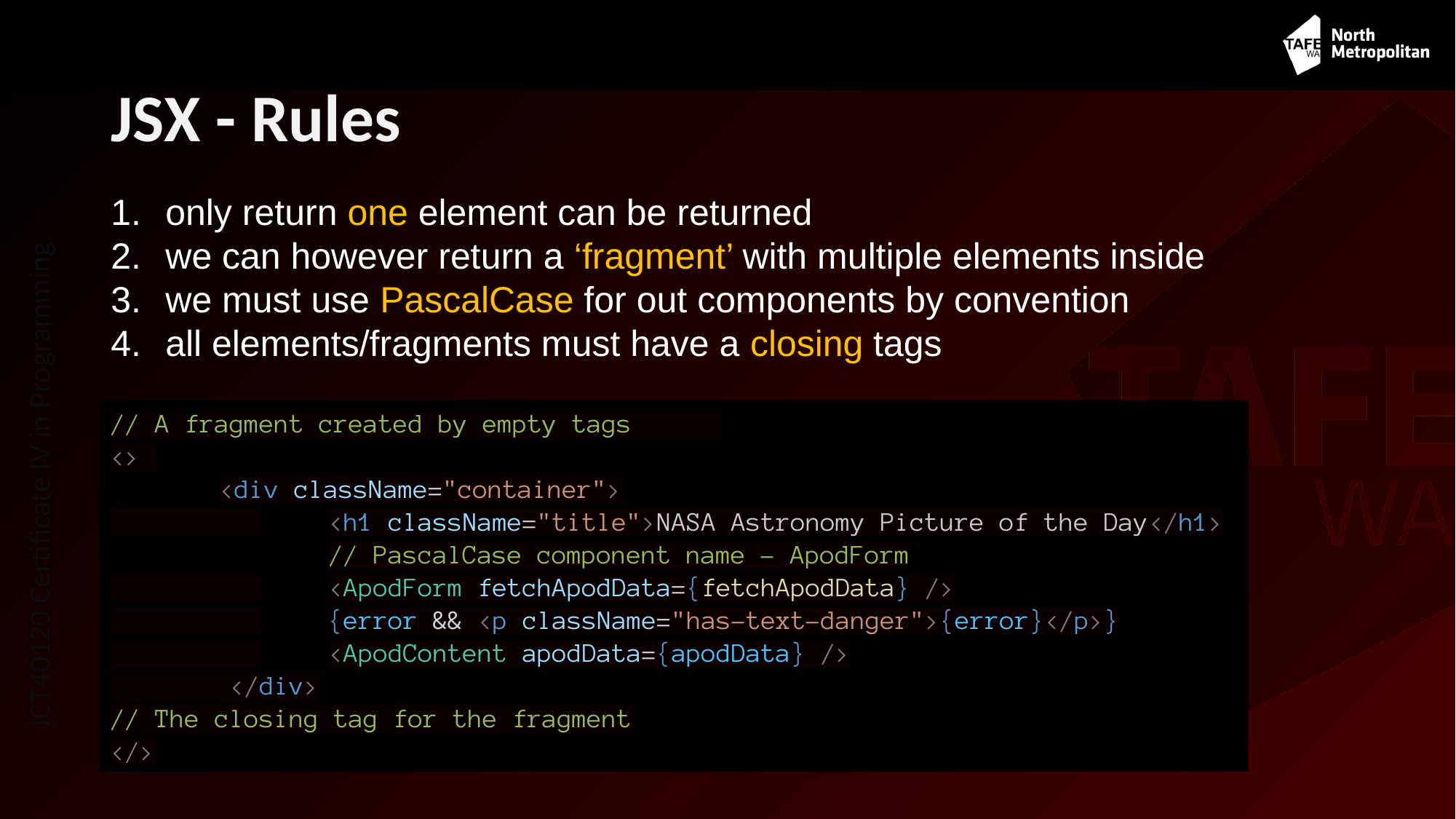

# JSX - Rules
only return one element can be returned
we can however return a ‘fragment’ with multiple elements inside
we must use PascalCase for out components by convention
all elements/fragments must have a closing tags
// A fragment created by empty tags
<>
	<div className="container">
          	<h1 className="title">NASA Astronomy Picture of the Day</h1>
		// PascalCase component name - ApodForm
          	<ApodForm fetchApodData={fetchApodData} />
          	{error && <p className="has-text-danger">{error}</p>}
          	<ApodContent apodData={apodData} />
        </div>
// The closing tag for the fragment
</>